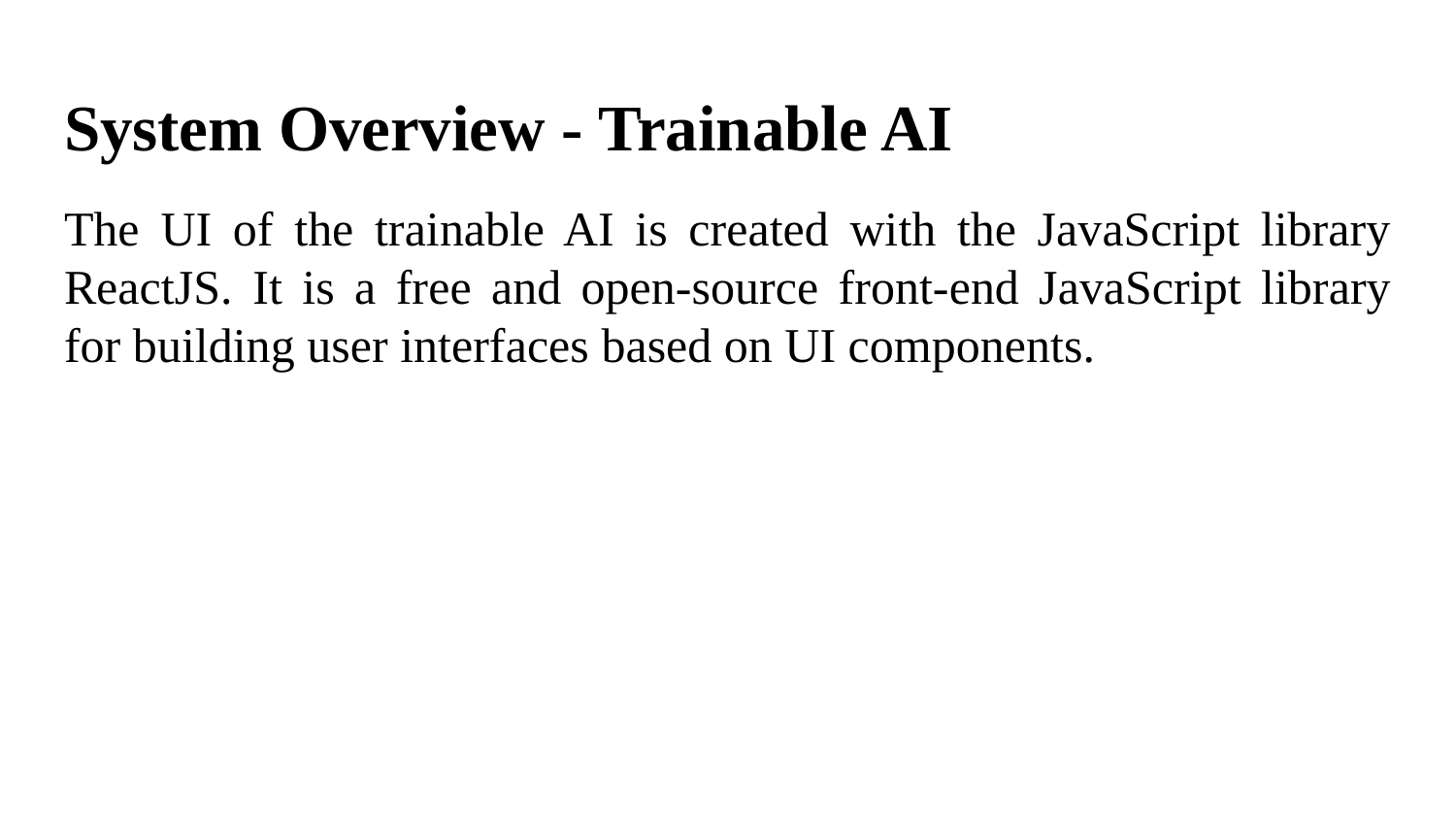

# System Overview - Trainable AI
The UI of the trainable AI is created with the JavaScript library ReactJS. It is a free and open-source front-end JavaScript library for building user interfaces based on UI components.